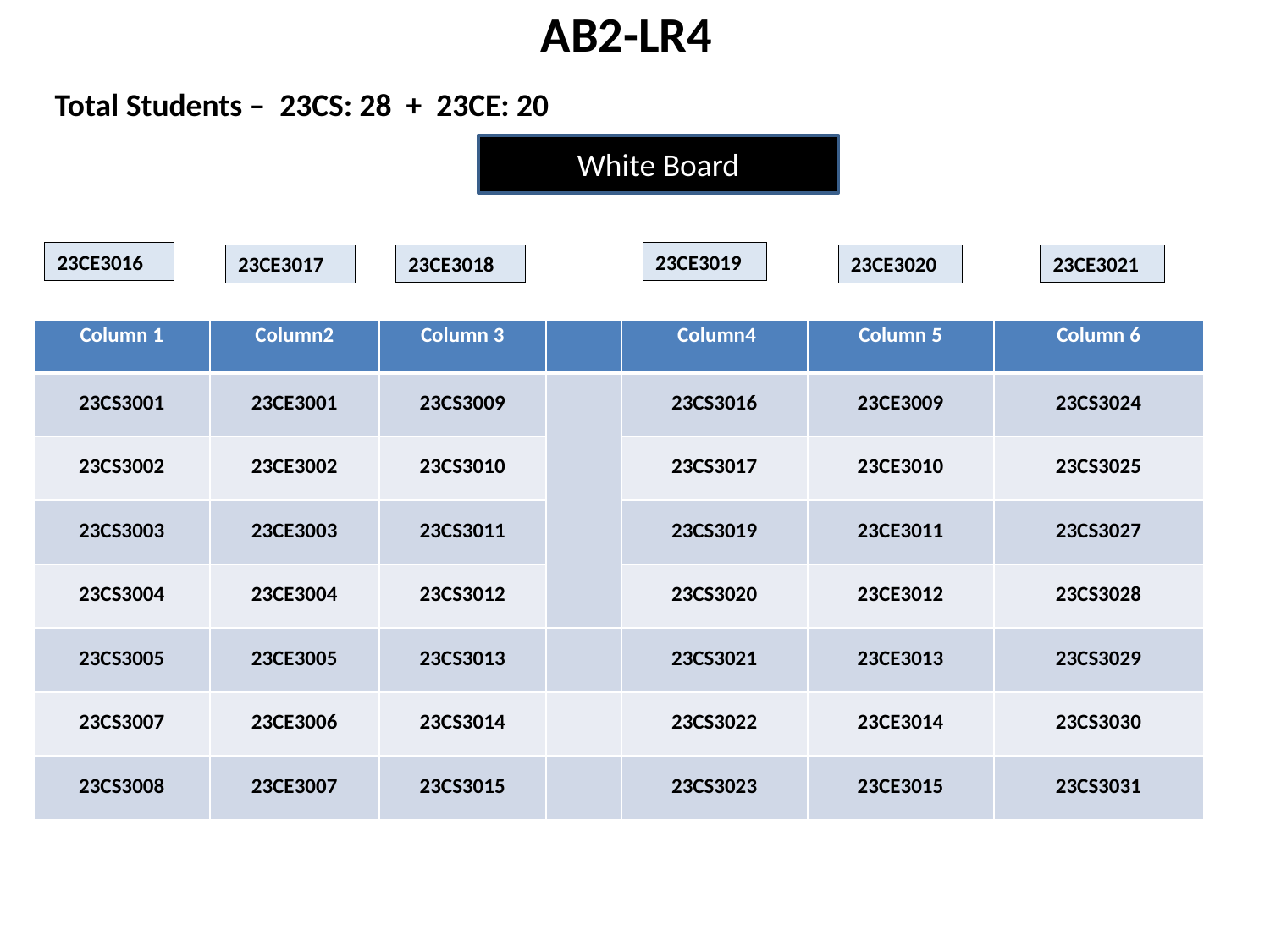

AB2-LR4
 Total Students –  23CS: 28  +  23CE: 20
White Board
23CE3016
23CE3019
23CE3018
23CE3021
23CE3017
23CE3020
| Column 1 | Column2 | Column 3 |  | Column4 | Column 5 | Column 6 |
| --- | --- | --- | --- | --- | --- | --- |
| 23CS3001 | 23CE3001 | 23CS3009 |  | 23CS3016 | 23CE3009 | 23CS3024 |
| 23CS3002 | 23CE3002 | 23CS3010 |  | 23CS3017 | 23CE3010 | 23CS3025 |
| 23CS3003 | 23CE3003 | 23CS3011 |  | 23CS3019 | 23CE3011 | 23CS3027 |
| 23CS3004 | 23CE3004 | 23CS3012 |  | 23CS3020 | 23CE3012 | 23CS3028 |
| 23CS3005 | 23CE3005 | 23CS3013 |  | 23CS3021 | 23CE3013 | 23CS3029 |
| 23CS3007 | 23CE3006 | 23CS3014 |  | 23CS3022 | 23CE3014 | 23CS3030 |
| 23CS3008 | 23CE3007 | 23CS3015 |  | 23CS3023 | 23CE3015 | 23CS3031 |